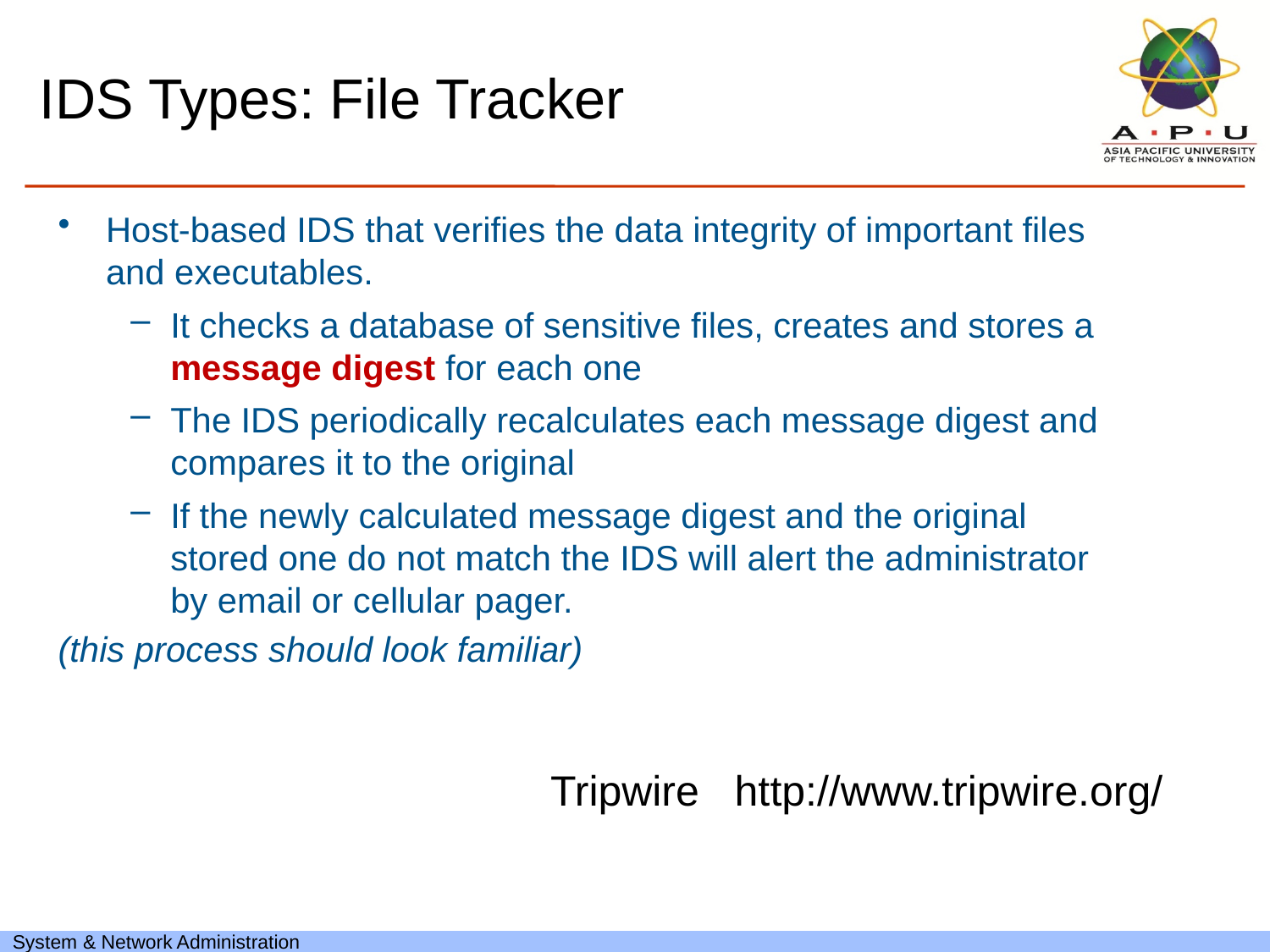

# IDS Types: File Tracker
Host-based IDS that verifies the data integrity of important files and executables.
It checks a database of sensitive files, creates and stores a message digest for each one
The IDS periodically recalculates each message digest and compares it to the original
If the newly calculated message digest and the original stored one do not match the IDS will alert the administrator by email or cellular pager.
(this process should look familiar)
Tripwire   http://www.tripwire.org/